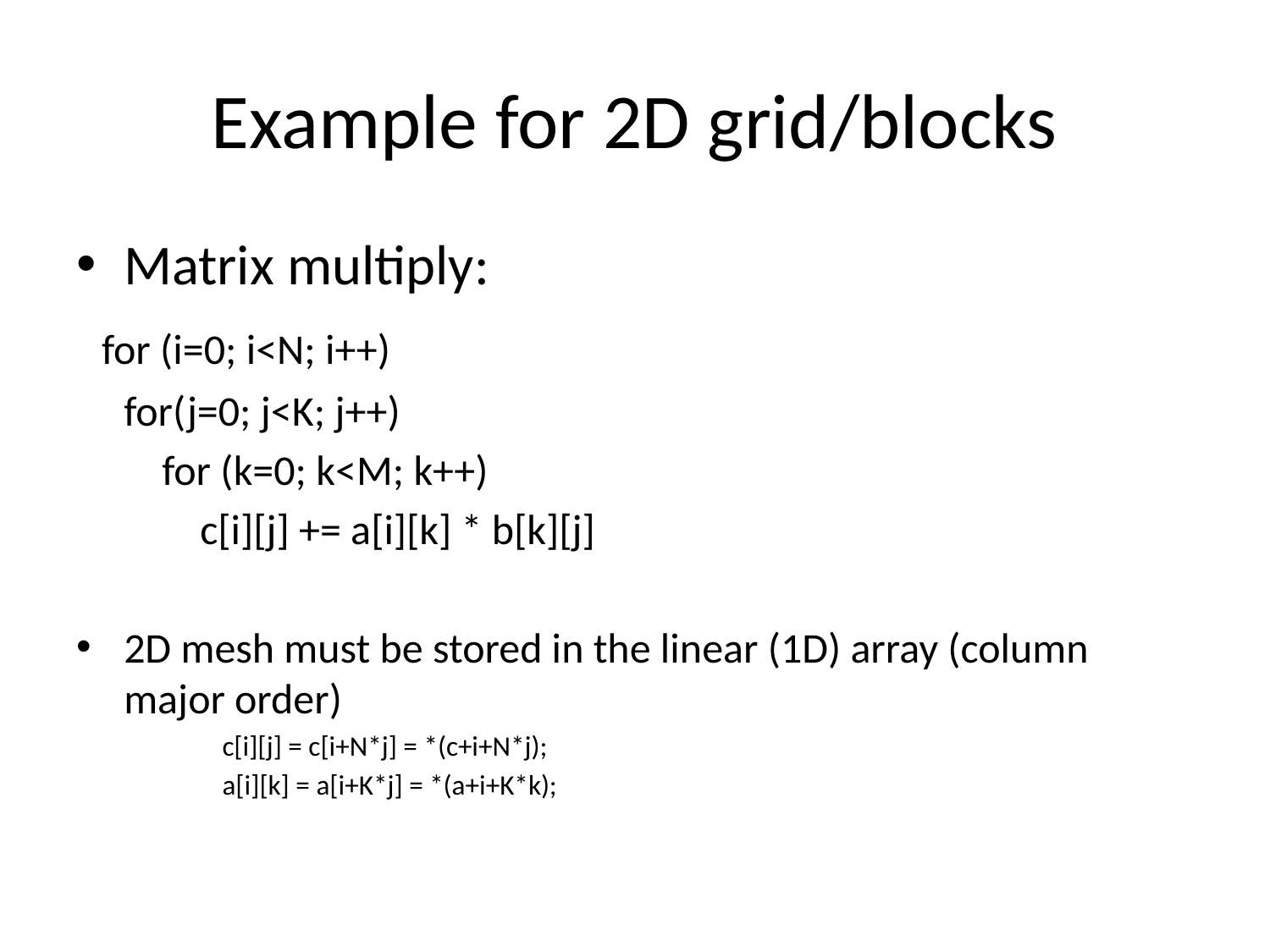

# Example for 2D grid/blocks
Matrix multiply:
  for (i=0; i<N; i++)
     for(j=0; j<K; j++)
         for (k=0; k<M; k++)
             c[i][j] += a[i][k] * b[k][j]

2D mesh must be stored in the linear (1D) array (column major order)
   c[i][j] = c[i+N*j] = *(c+i+N*j);
   a[i][k] = a[i+K*j] = *(a+i+K*k);